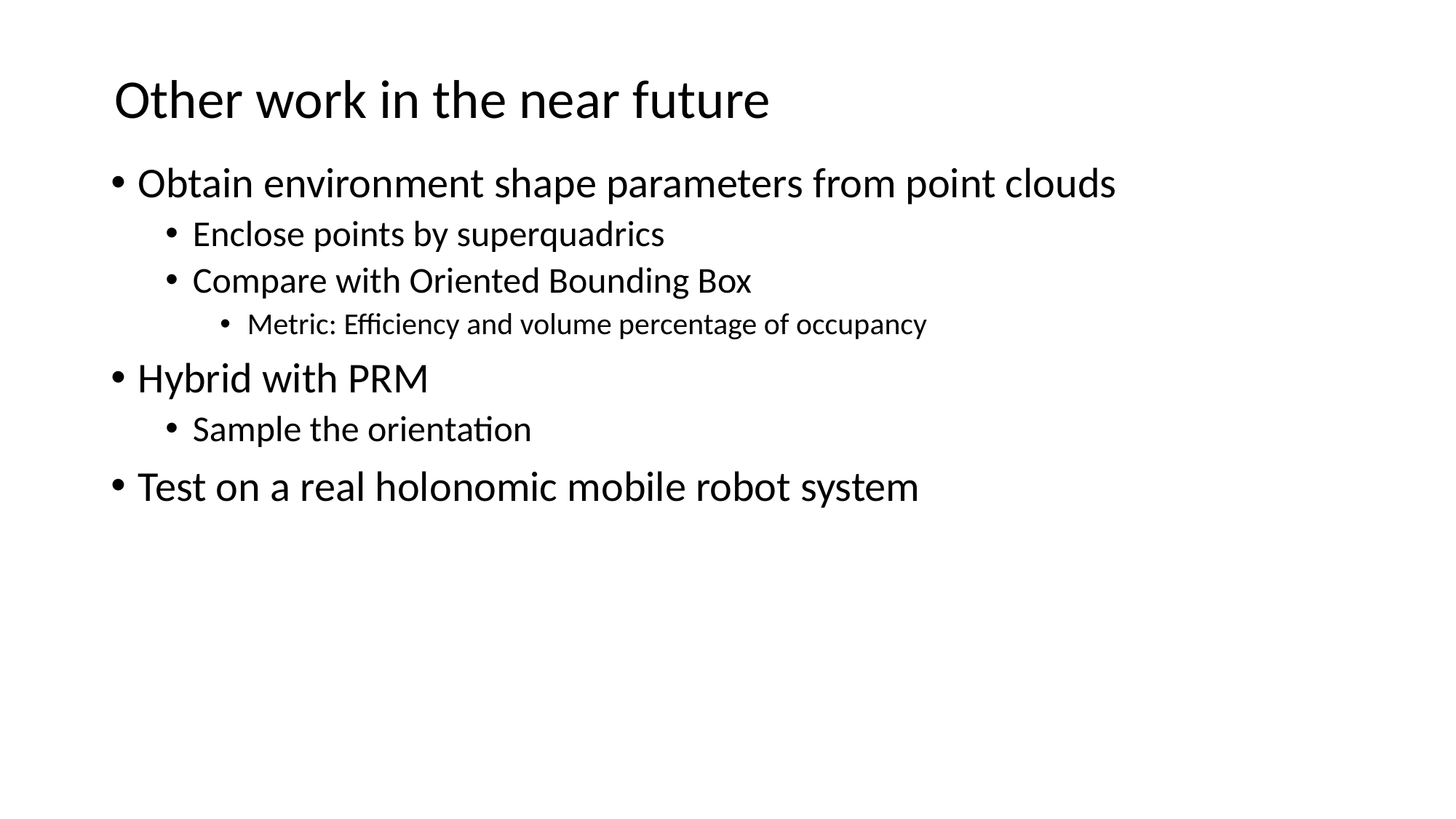

Other work in the near future
Obtain environment shape parameters from point clouds
Enclose points by superquadrics
Compare with Oriented Bounding Box
Metric: Efficiency and volume percentage of occupancy
Hybrid with PRM
Sample the orientation
Test on a real holonomic mobile robot system